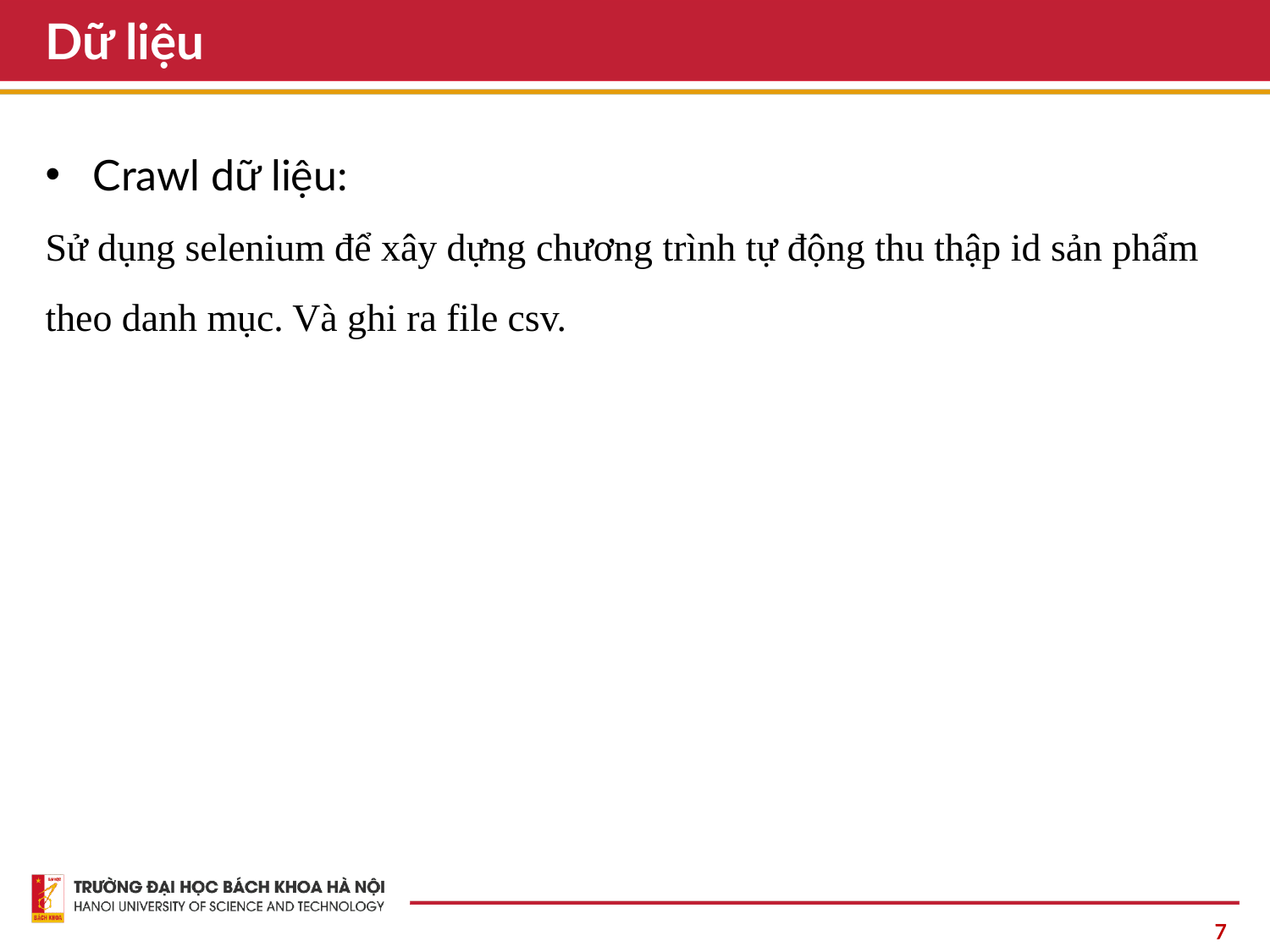

# Dữ liệu
Crawl dữ liệu:
Sử dụng selenium để xây dựng chương trình tự động thu thập id sản phẩm theo danh mục. Và ghi ra file csv.
7